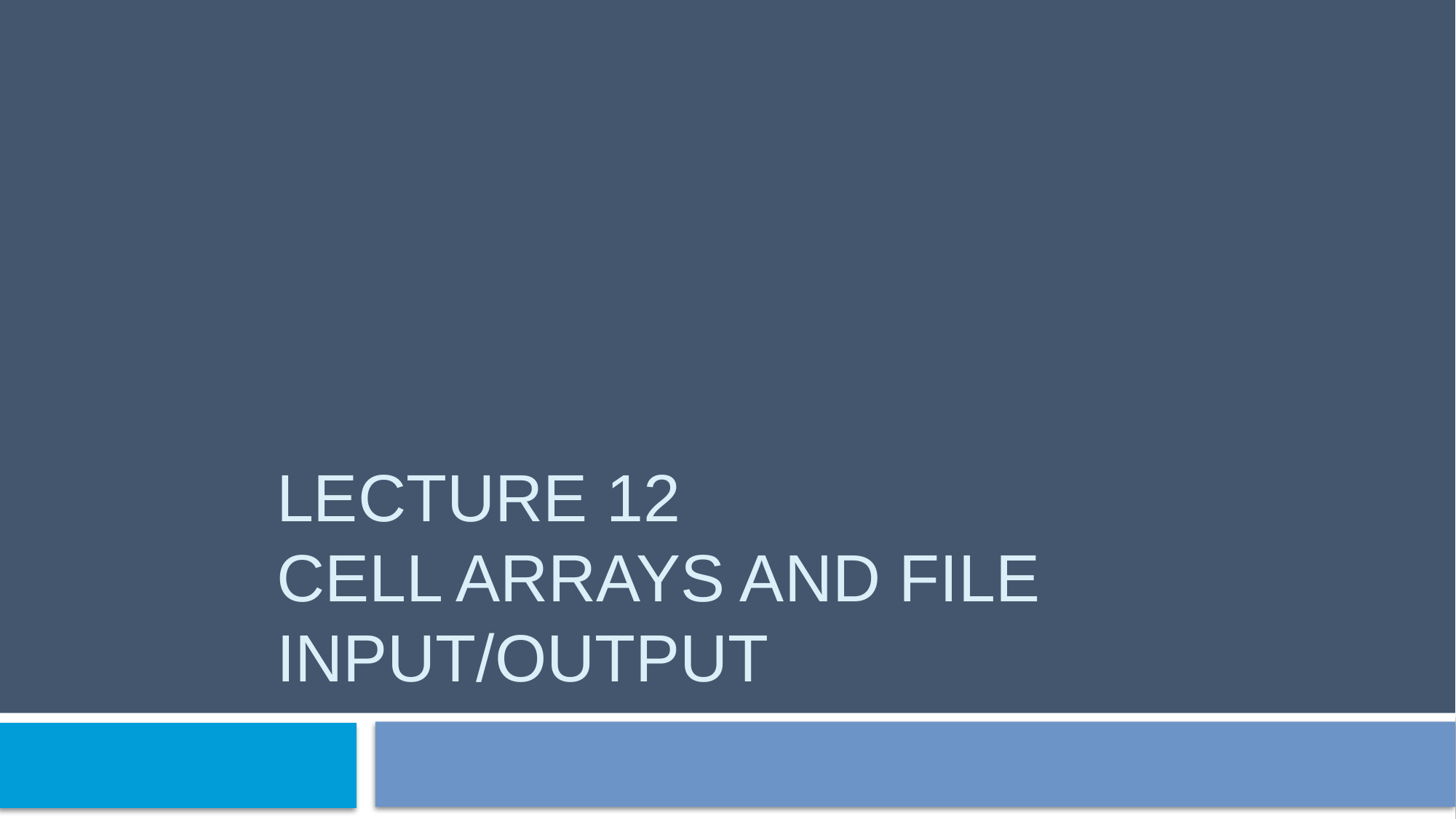

# Lecture 12 Cell Arrays and File Input/output